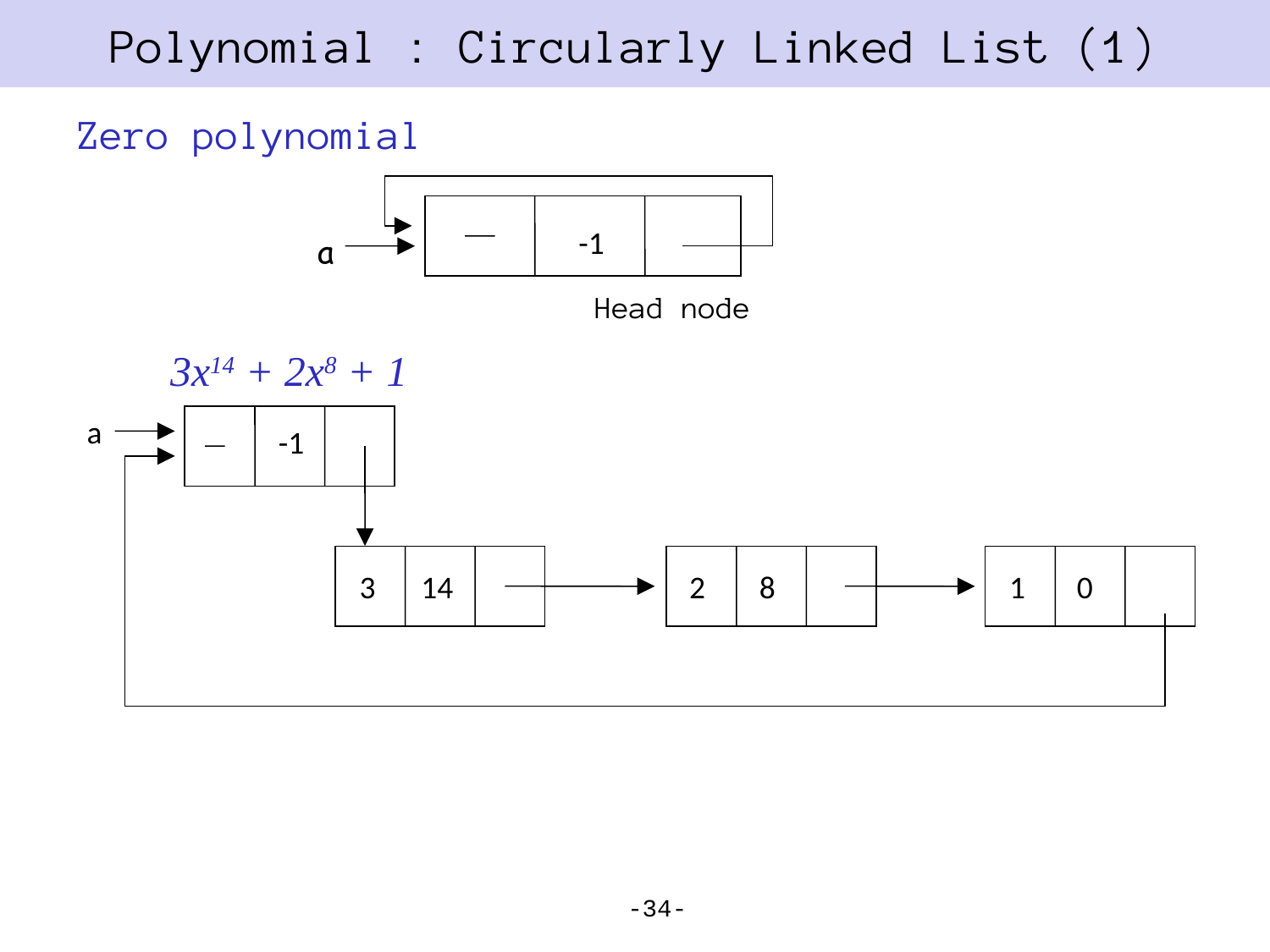

# Polynomial : Circularly Linked List (1)
Zero polynomial

    3x14 + 2x8 + 1

-1
a

Head node
a

-1

3
14
2
8
1
0

-34-